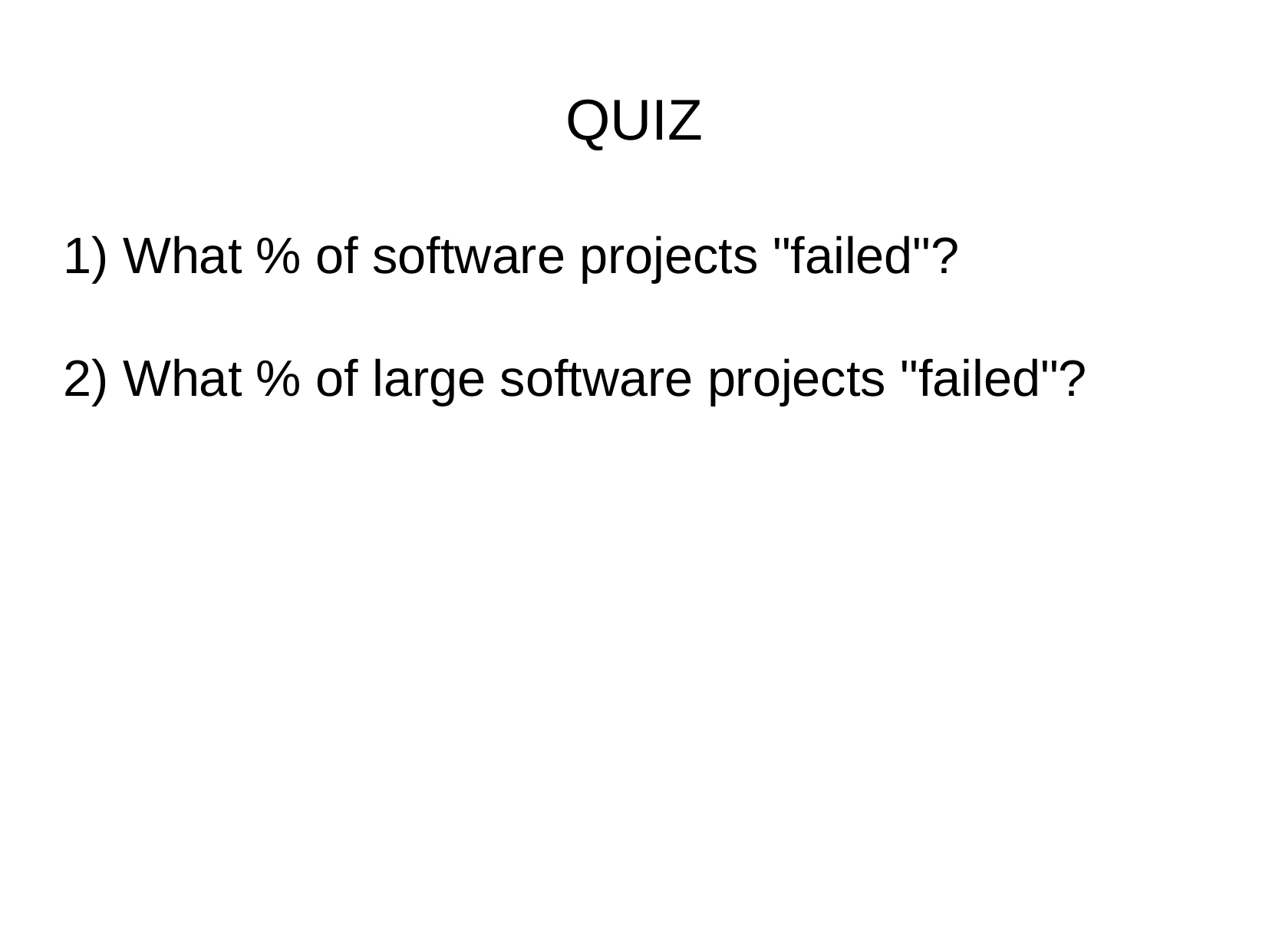

QUIZ
 What % of software projects "failed"?

 What % of large software projects "failed"?